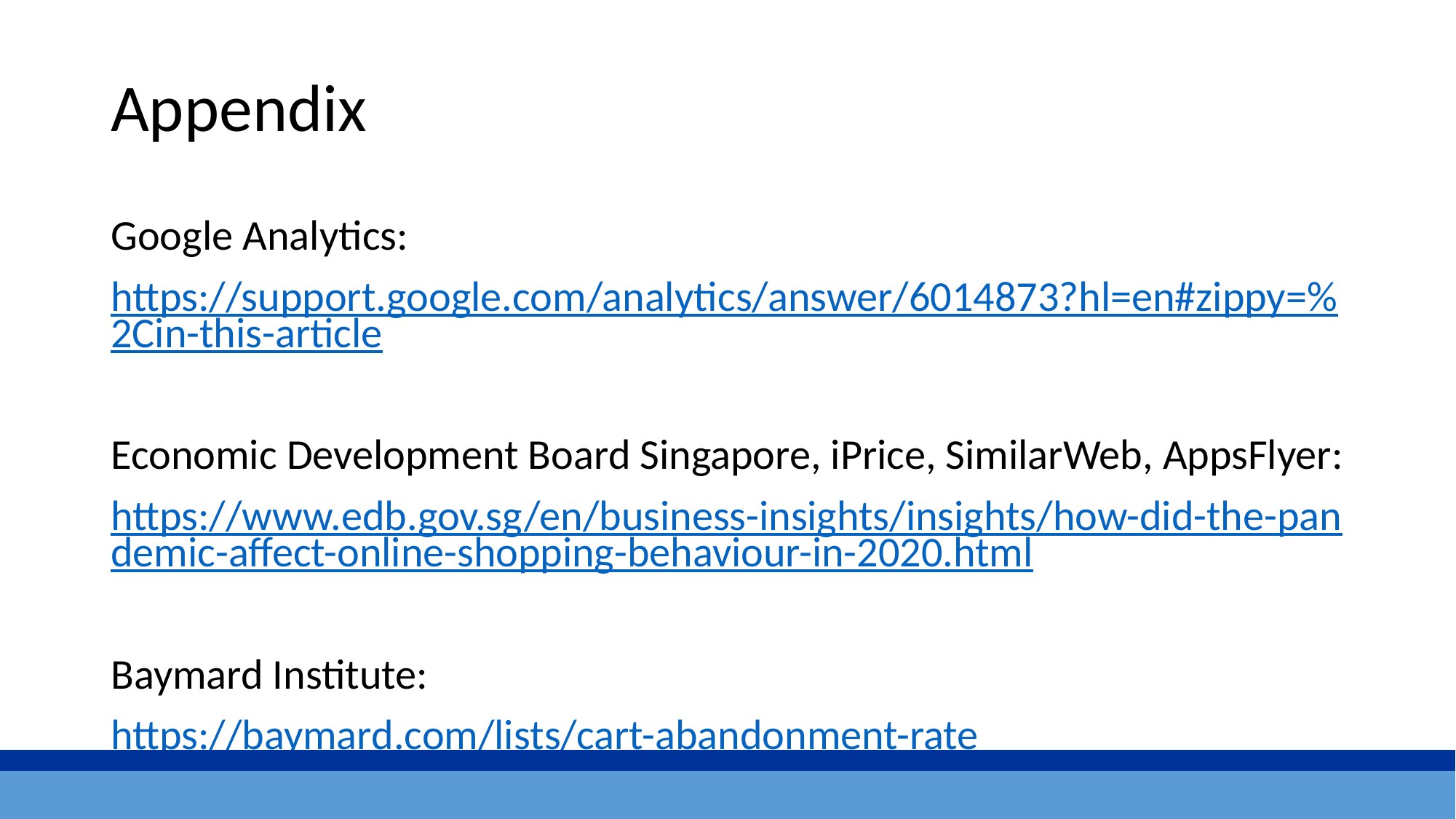

Appendix
Google Analytics:
https://support.google.com/analytics/answer/6014873?hl=en#zippy=%2Cin-this-article

Economic Development Board Singapore, iPrice, SimilarWeb, AppsFlyer:
https://www.edb.gov.sg/en/business-insights/insights/how-did-the-pandemic-affect-online-shopping-behaviour-in-2020.html

Baymard Institute:
https://baymard.com/lists/cart-abandonment-rate